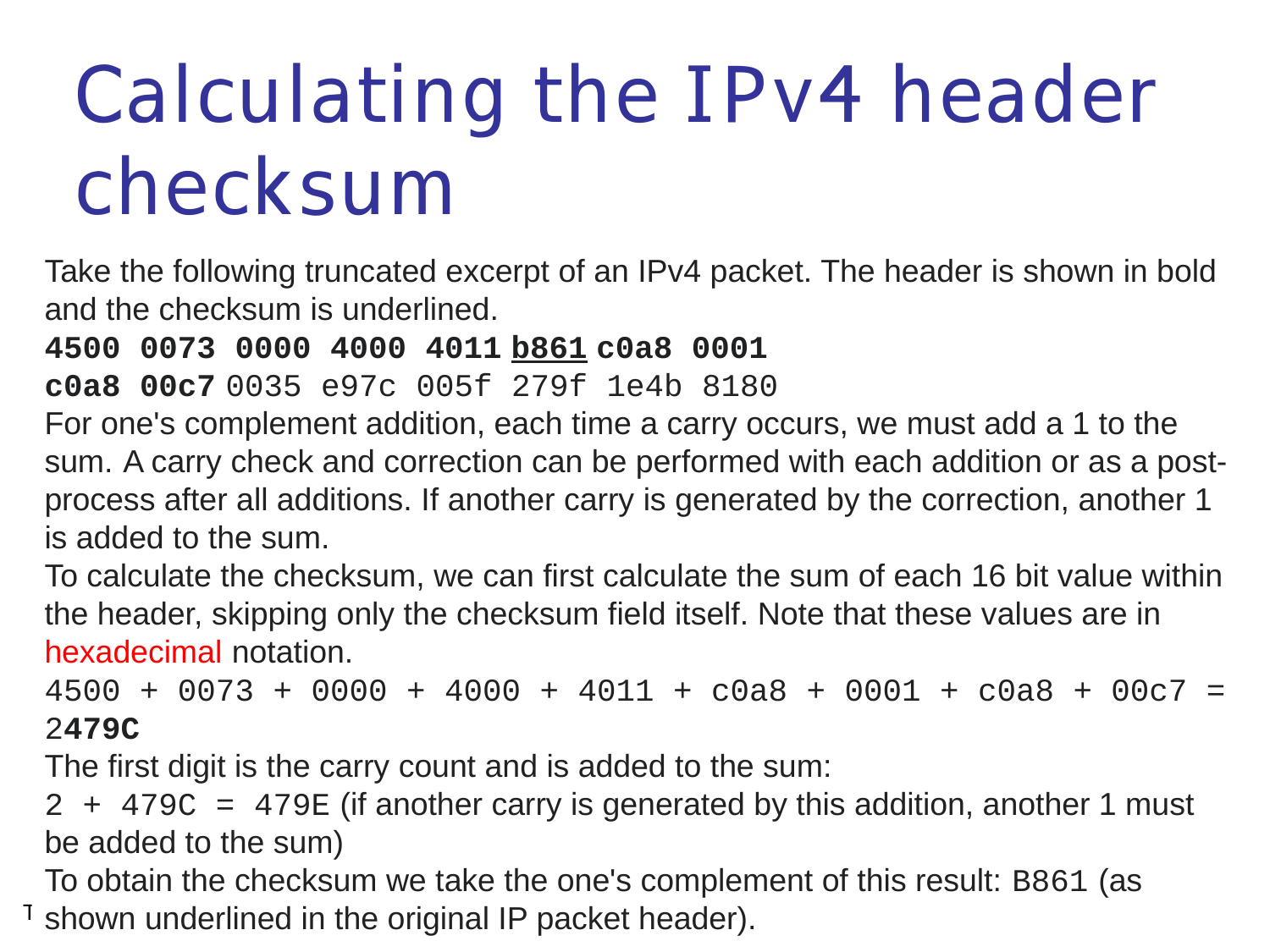

# Calculating the IPv4 header checksum
Take the following truncated excerpt of an IPv4 packet. The header is shown in bold and the checksum is underlined.
4500 0073 0000 4000 4011 b861 c0a8 0001
c0a8 00c7 0035 e97c 005f 279f 1e4b 8180
For one's complement addition, each time a carry occurs, we must add a 1 to the sum. A carry check and correction can be performed with each addition or as a post-process after all additions. If another carry is generated by the correction, another 1 is added to the sum.
To calculate the checksum, we can first calculate the sum of each 16 bit value within the header, skipping only the checksum field itself. Note that these values are in hexadecimal notation.
4500 + 0073 + 0000 + 4000 + 4011 + c0a8 + 0001 + c0a8 + 00c7 = 2479C
The first digit is the carry count and is added to the sum:
2 + 479C = 479E (if another carry is generated by this addition, another 1 must be added to the sum)
To obtain the checksum we take the one's complement of this result: B861 (as shown underlined in the original IP packet header).
48
TCP/IP Protocol Suite